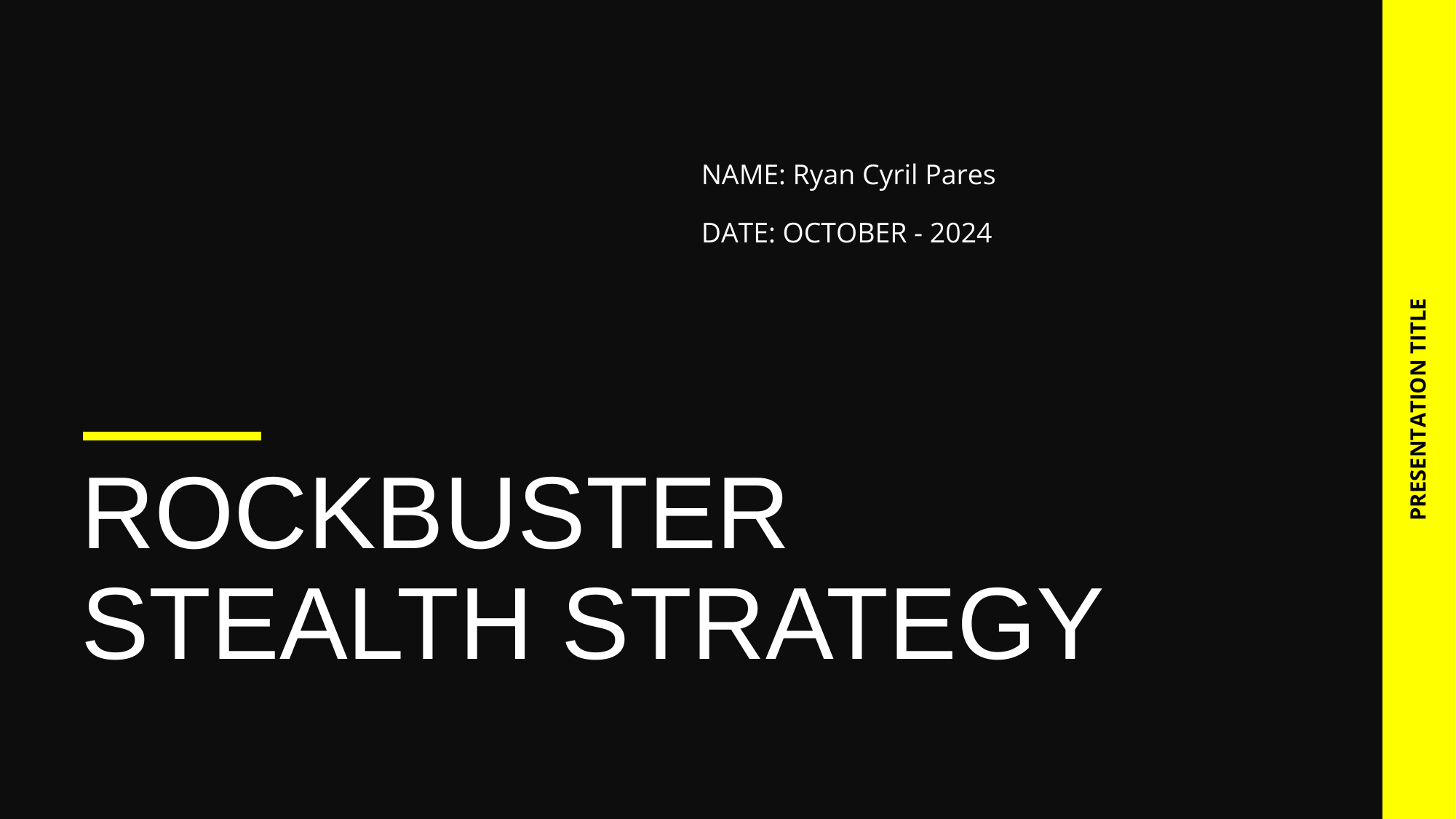

NAME: Ryan Cyril Pares
DATE: OCTOBER - 2024
PRESENTATION TITLE
# ROCKBUSTER STEALTH STRATEGY